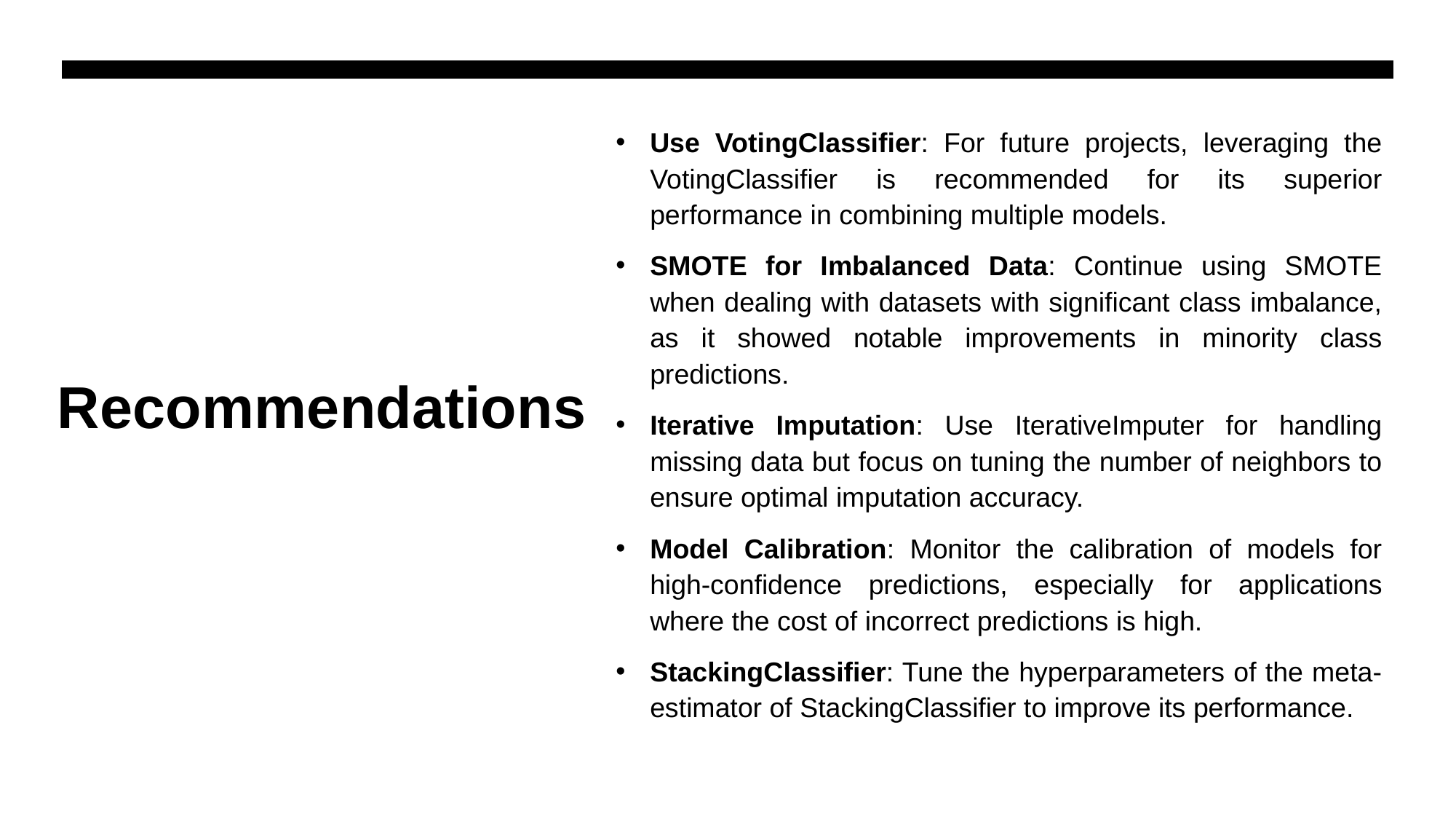

# Recommendations
Use VotingClassifier: For future projects, leveraging the VotingClassifier is recommended for its superior performance in combining multiple models.
SMOTE for Imbalanced Data: Continue using SMOTE when dealing with datasets with significant class imbalance, as it showed notable improvements in minority class predictions.
Iterative Imputation: Use IterativeImputer for handling missing data but focus on tuning the number of neighbors to ensure optimal imputation accuracy.
Model Calibration: Monitor the calibration of models for high-confidence predictions, especially for applications where the cost of incorrect predictions is high.
StackingClassifier: Tune the hyperparameters of the meta-estimator of StackingClassifier to improve its performance.